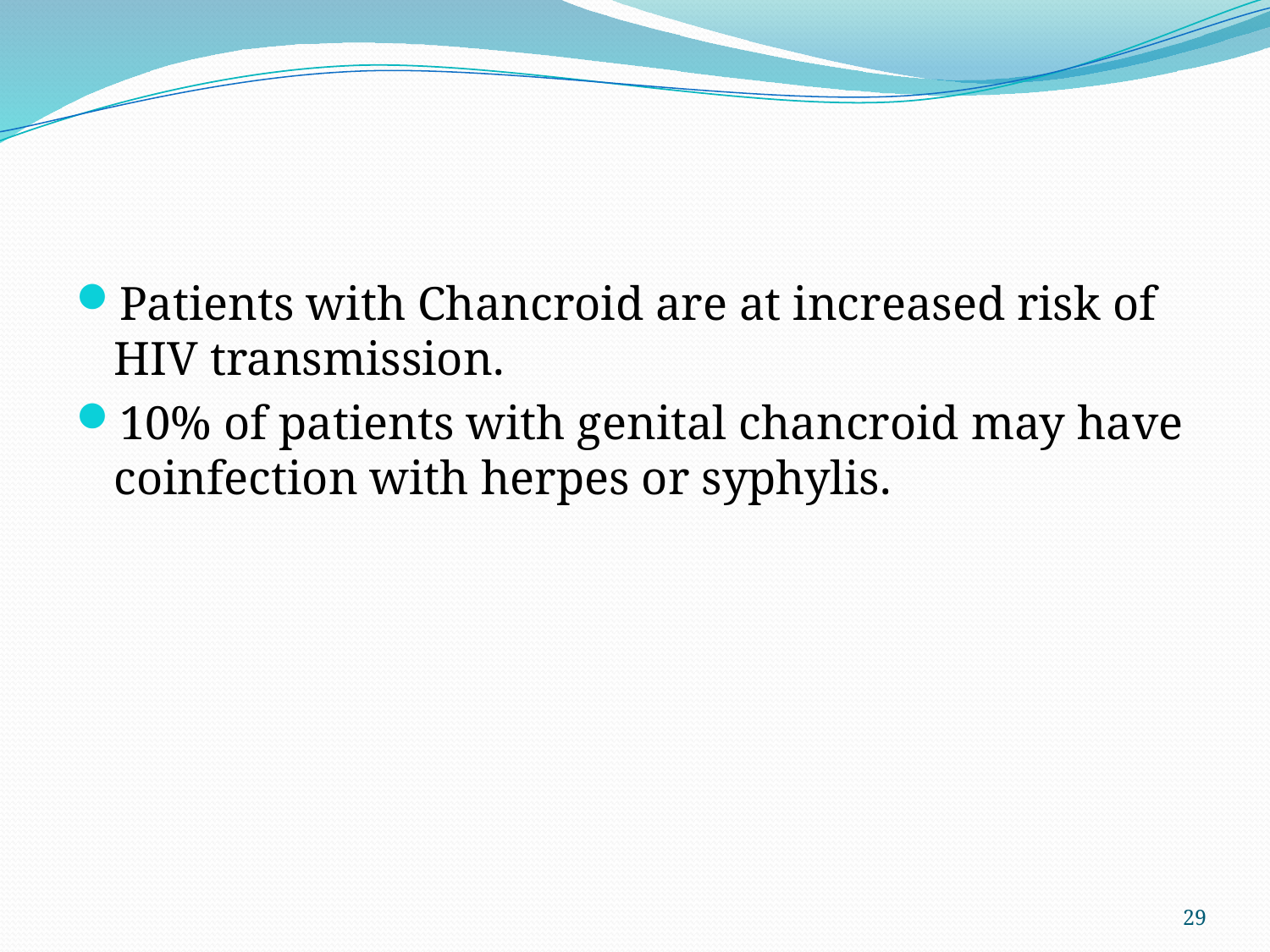

#
Patients with Chancroid are at increased risk of HIV transmission.
10% of patients with genital chancroid may have coinfection with herpes or syphylis.

29